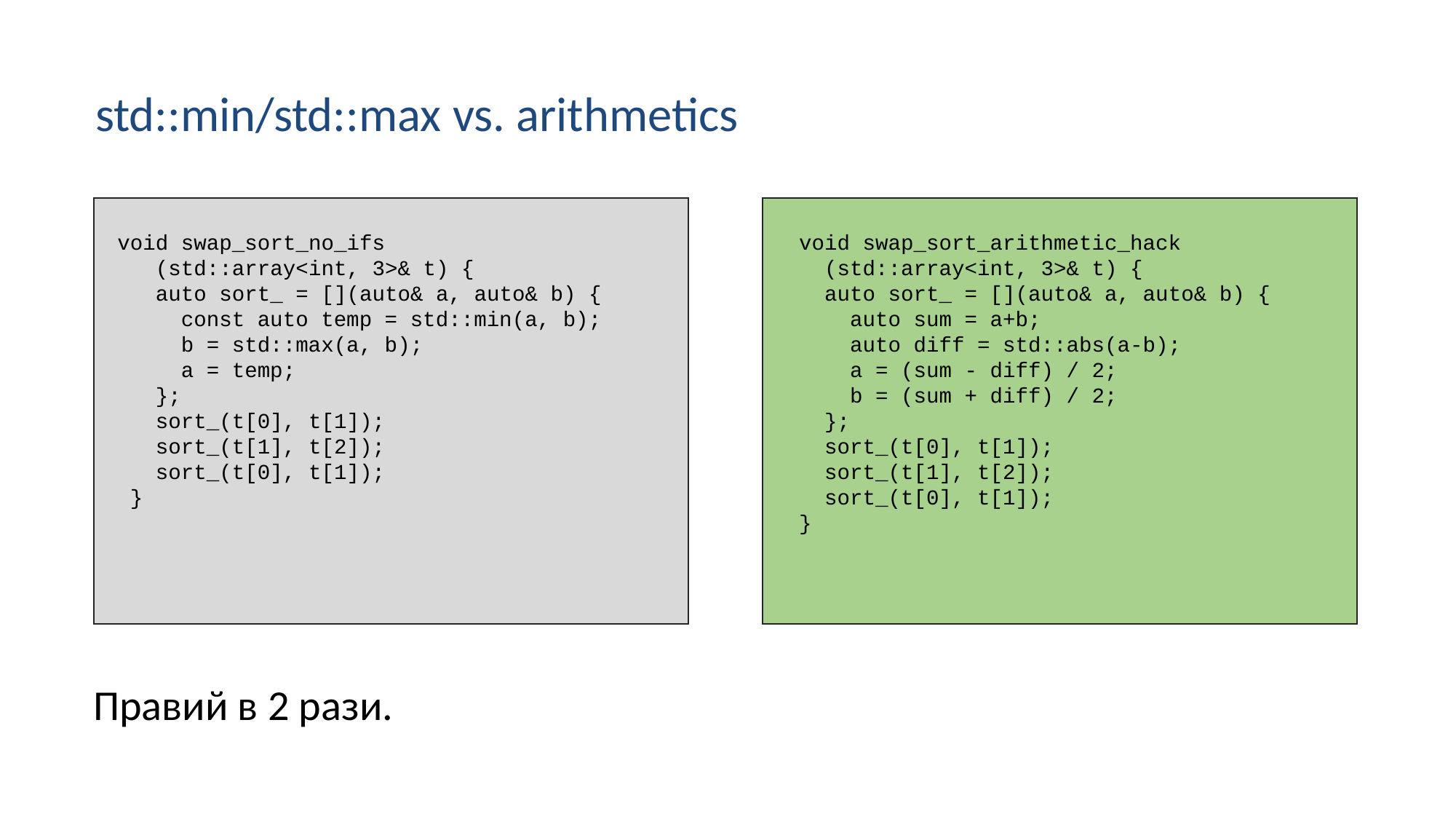

std::min/std::max vs. arithmetics

 void swap_sort_no_ifs
    (std::array<int, 3>& t) {
    auto sort_ = [](auto& a, auto& b) {
      const auto temp = std::min(a, b);
      b = std::max(a, b);
      a = temp;
    };
    sort_(t[0], t[1]);
    sort_(t[1], t[2]);
    sort_(t[0], t[1]);
  }

  void swap_sort_arithmetic_hack
    (std::array<int, 3>& t) {
    auto sort_ = [](auto& a, auto& b) {
      auto sum = a+b;
      auto diff = std::abs(a-b);
      a = (sum - diff) / 2;
      b = (sum + diff) / 2;
    };
    sort_(t[0], t[1]);
    sort_(t[1], t[2]);
    sort_(t[0], t[1]);
  }
Правий в 2 рази.